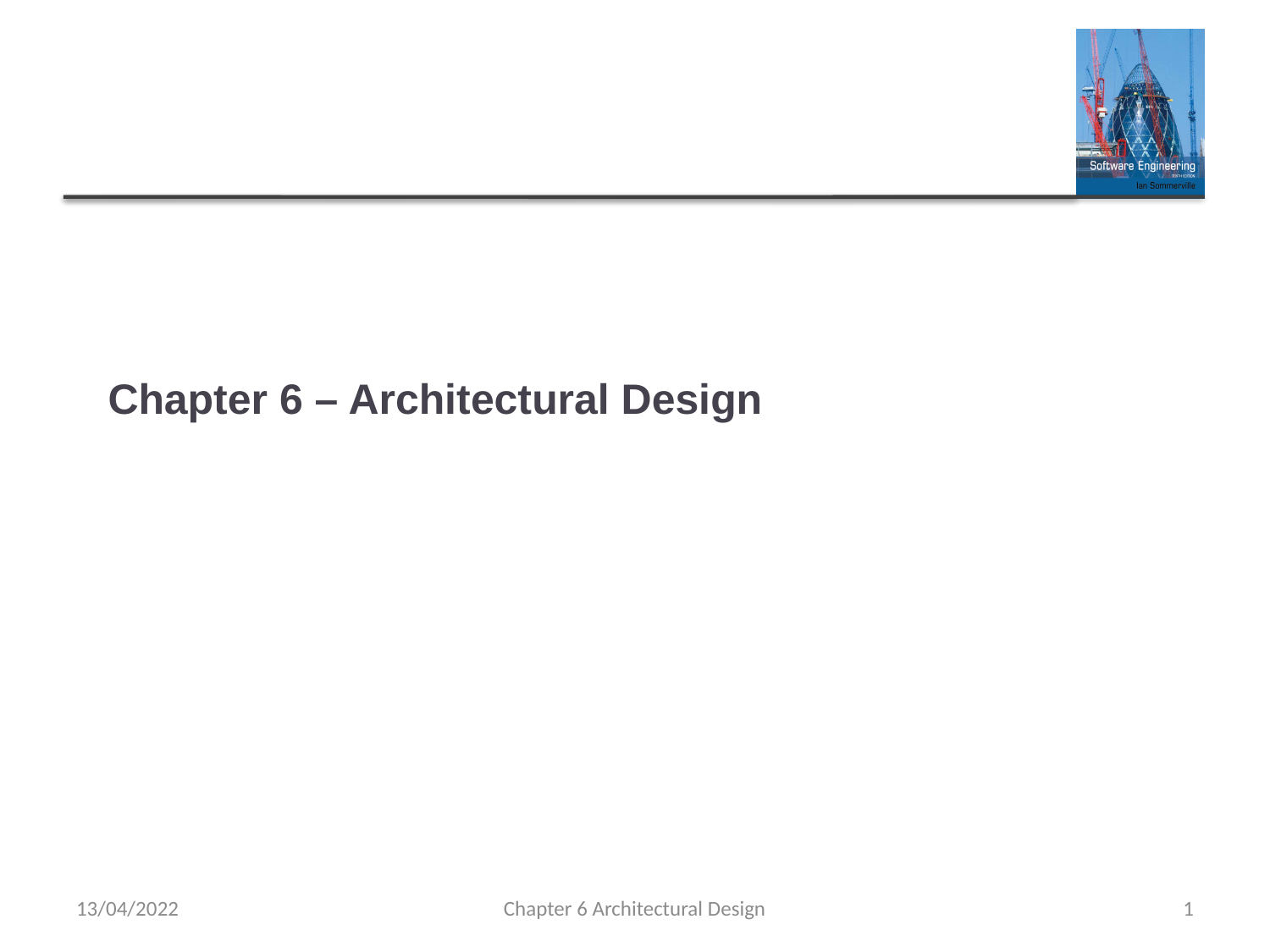

# Chapter 6 – Architectural Design

13/04/2022
Chapter 6 Architectural Design
1